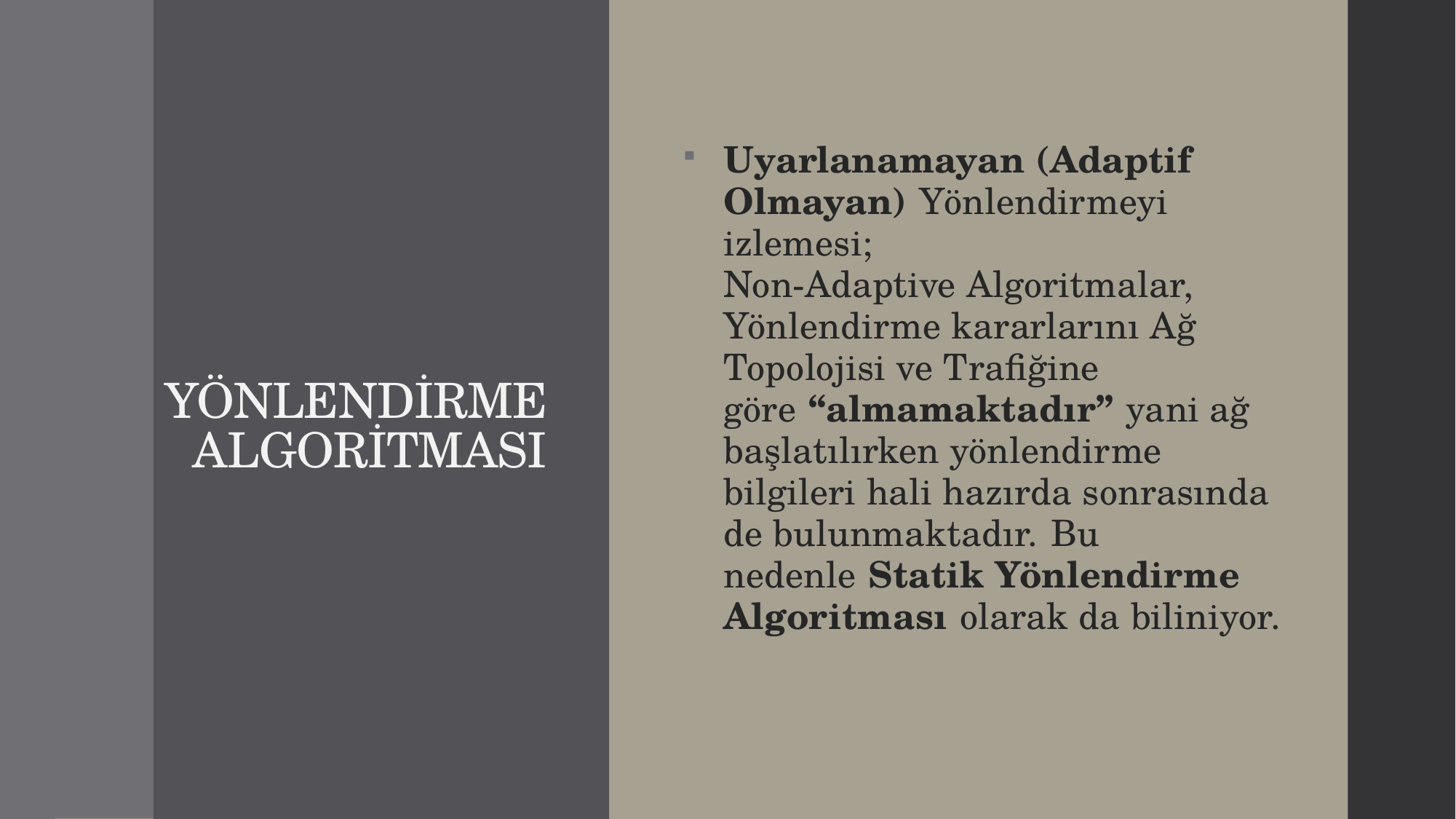

Uyarlanamayan (Adaptif Olmayan) Yönlendirmeyi izlemesi;
Non-Adaptive Algoritmalar, Yönlendirme kararlarını Ağ Topolojisi ve Trafiğine göre “almamaktadır” yani ağ başlatılırken yönlendirme bilgileri hali hazırda sonrasında de bulunmaktadır. Bu nedenle Statik Yönlendirme Algoritması olarak da biliniyor.

# YÖNLENDİRME   ALGORİTMASI